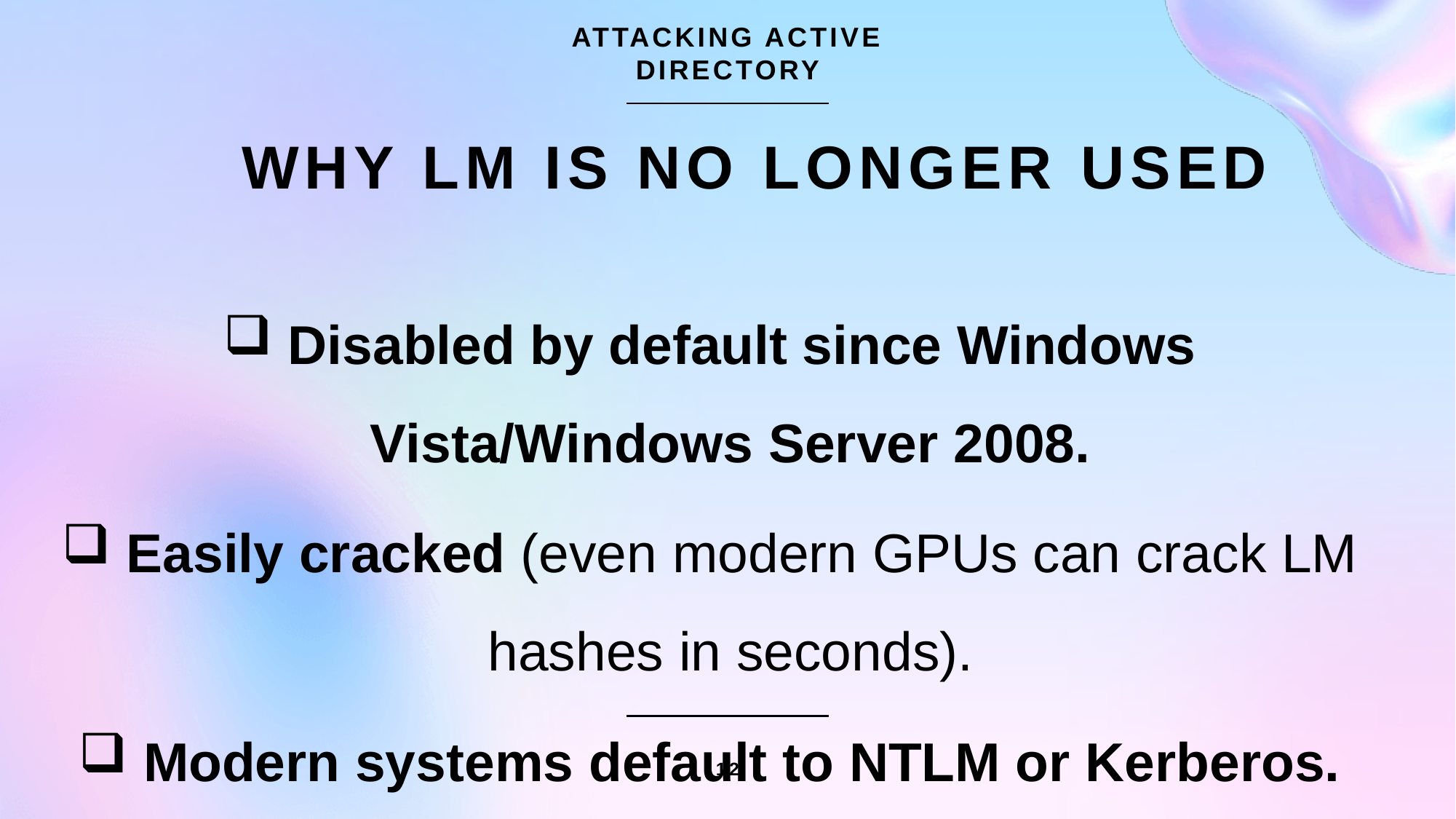

ATTACKING ACTIVE DIRECTORY
# WHY LM IS NO LONGER USED
 Disabled by default since Windows Vista/Windows Server 2008.
 Easily cracked (even modern GPUs can crack LM hashes in seconds).
 Modern systems default to NTLM or Kerberos.
12